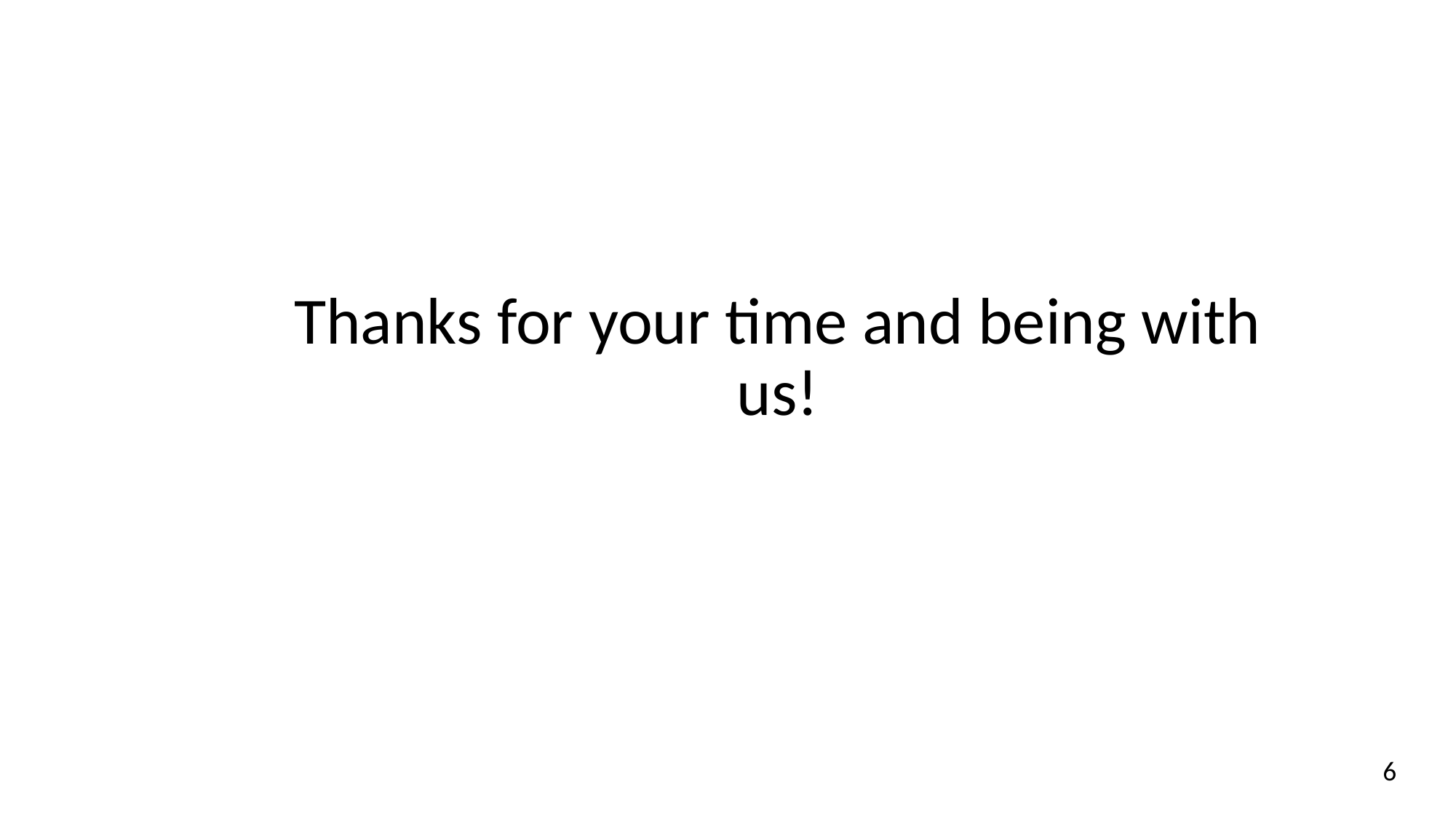

# Thanks for your time and being with us!
6